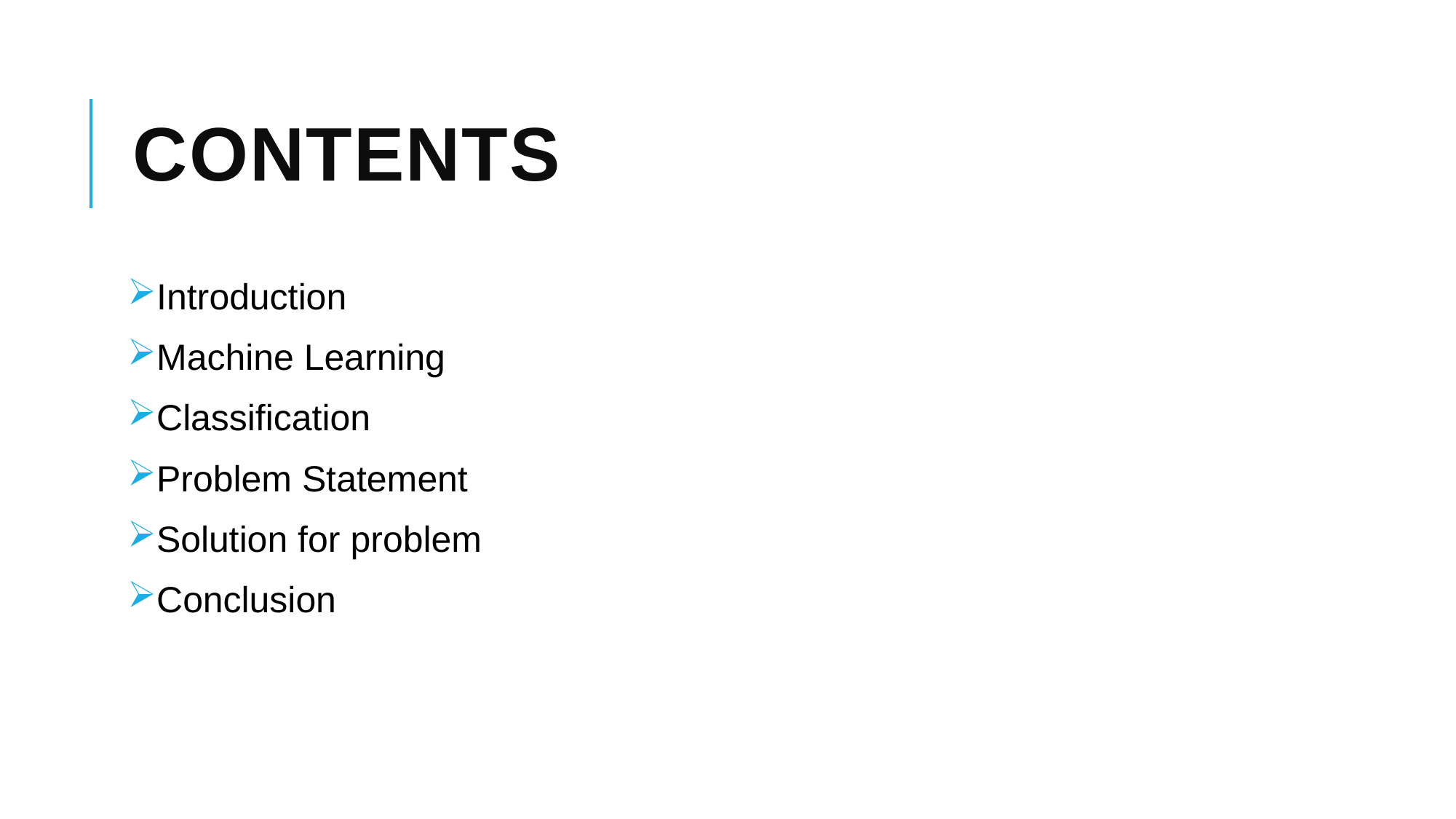

# Contents
Introduction
Machine Learning
Classification
Problem Statement
Solution for problem
Conclusion